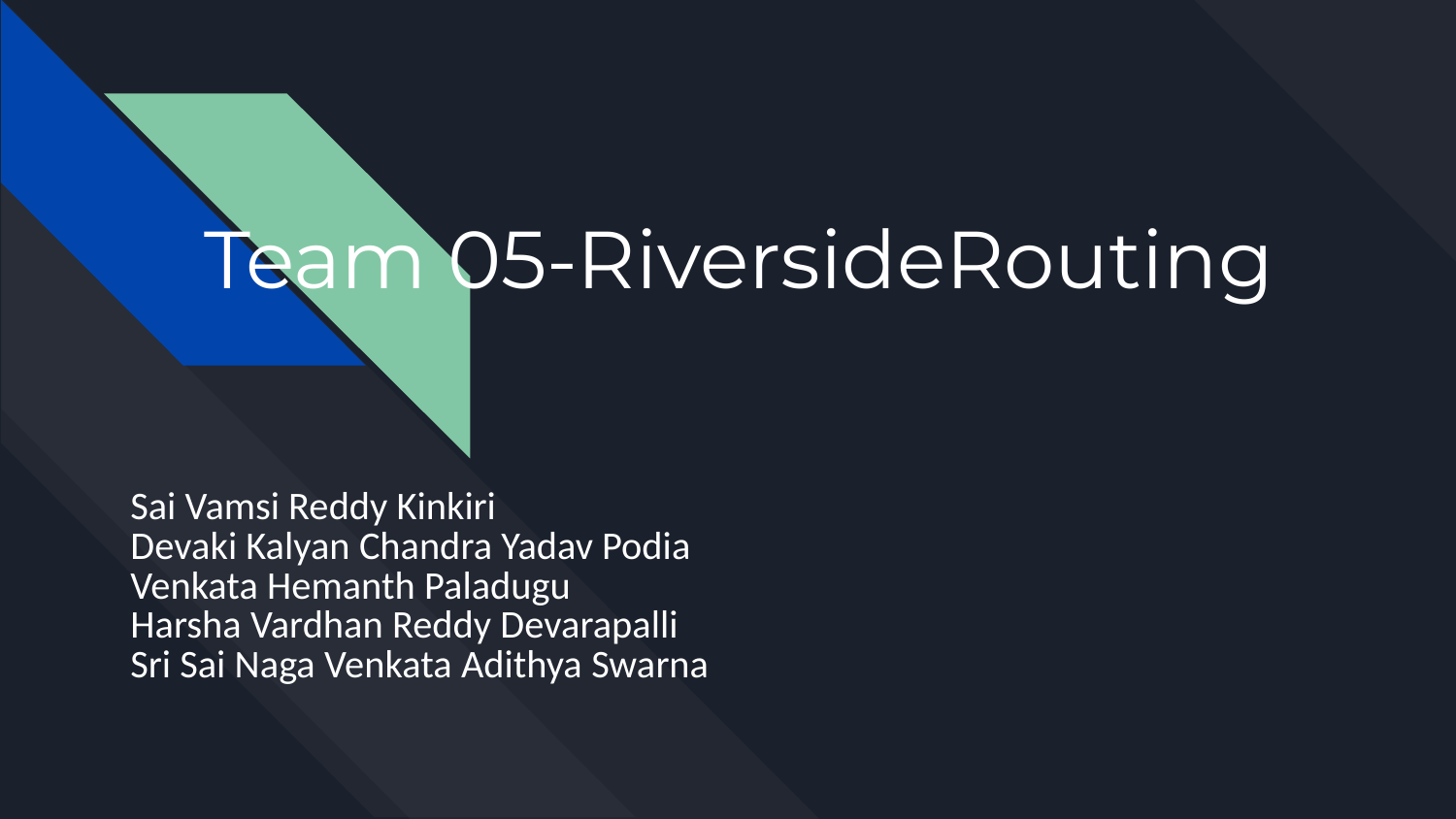

# Team 05-RiversideRouting
Sai Vamsi Reddy Kinkiri
Devaki Kalyan Chandra Yadav Podia
Venkata Hemanth Paladugu
Harsha Vardhan Reddy Devarapalli
Sri Sai Naga Venkata Adithya Swarna